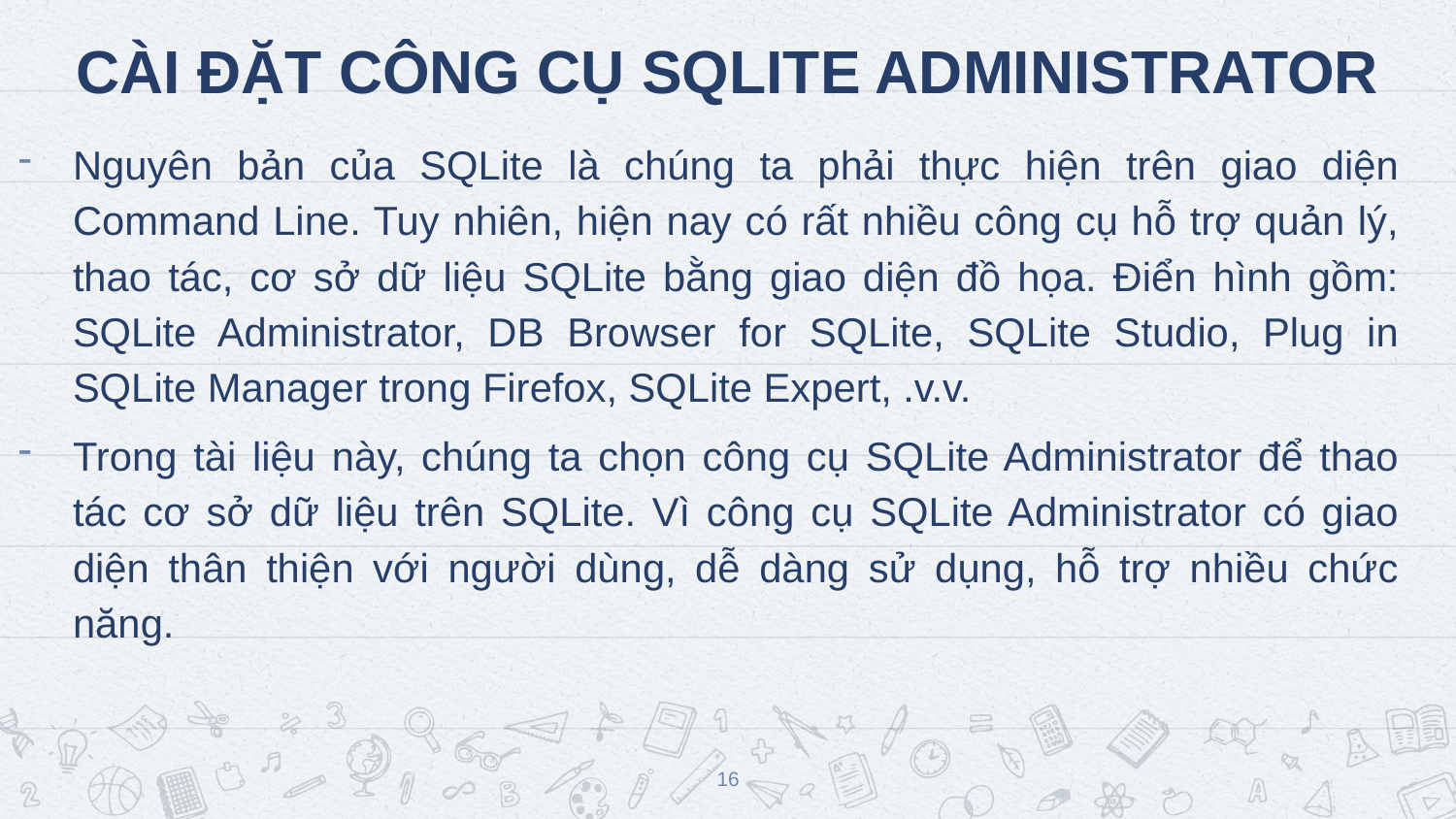

# CÀI ĐẶT CÔNG CỤ SQLITE ADMINISTRATOR
Nguyên bản của SQLite là chúng ta phải thực hiện trên giao diện Command Line. Tuy nhiên, hiện nay có rất nhiều công cụ hỗ trợ quản lý, thao tác, cơ sở dữ liệu SQLite bằng giao diện đồ họa. Điển hình gồm: SQLite Administrator, DB Browser for SQLite, SQLite Studio, Plug in SQLite Manager trong Firefox, SQLite Expert, .v.v.
Trong tài liệu này, chúng ta chọn công cụ SQLite Administrator để thao tác cơ sở dữ liệu trên SQLite. Vì công cụ SQLite Administrator có giao diện thân thiện với người dùng, dễ dàng sử dụng, hỗ trợ nhiều chức năng.
16